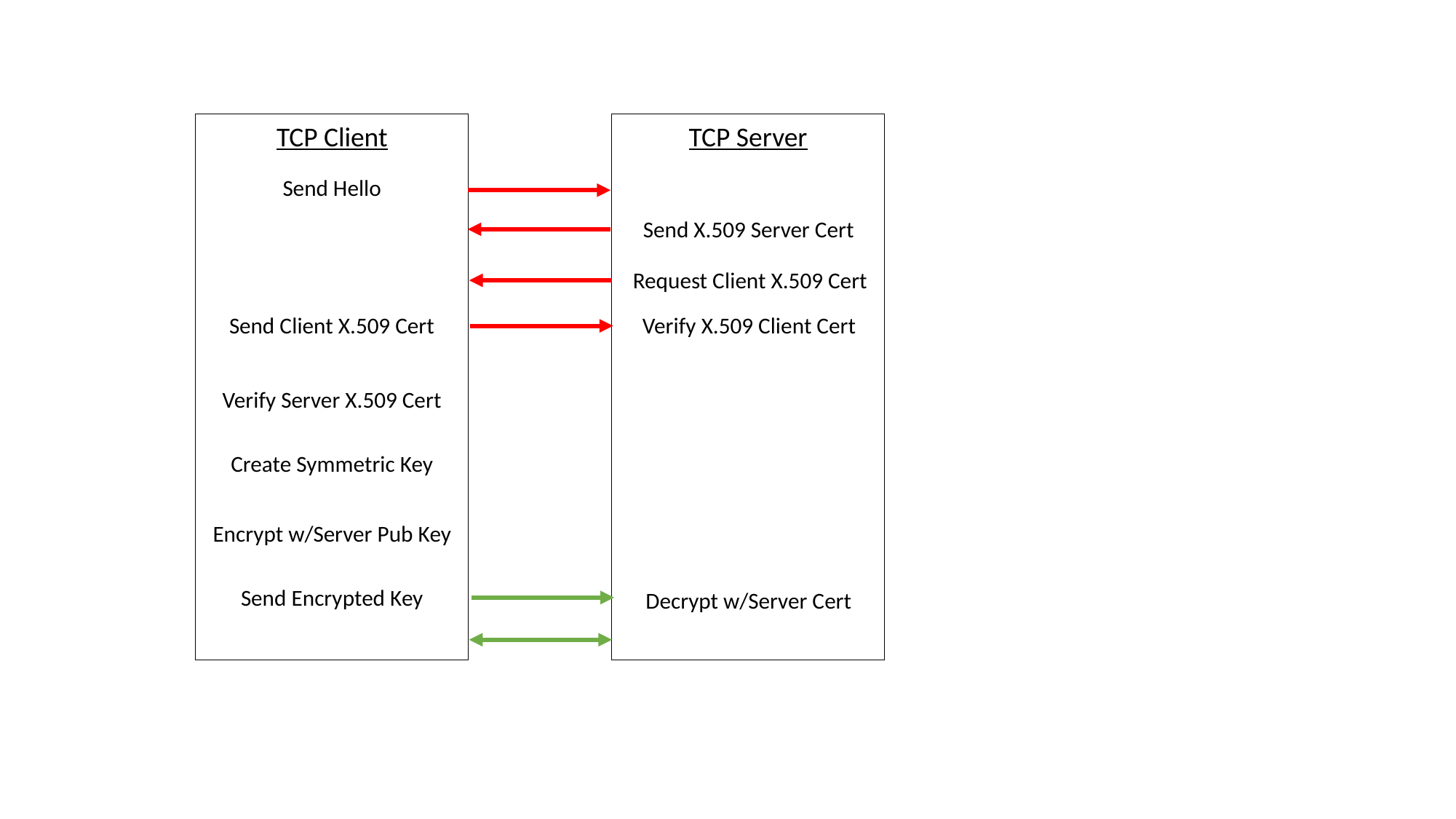

TCP Client
TCP Server
Send Hello
Send X.509 Server Cert
Request Client X.509 Cert
Send Client X.509 Cert
Verify X.509 Client Cert
Verify Server X.509 Cert
Create Symmetric Key
Encrypt w/Server Pub Key
Send Encrypted Key
Decrypt w/Server Cert